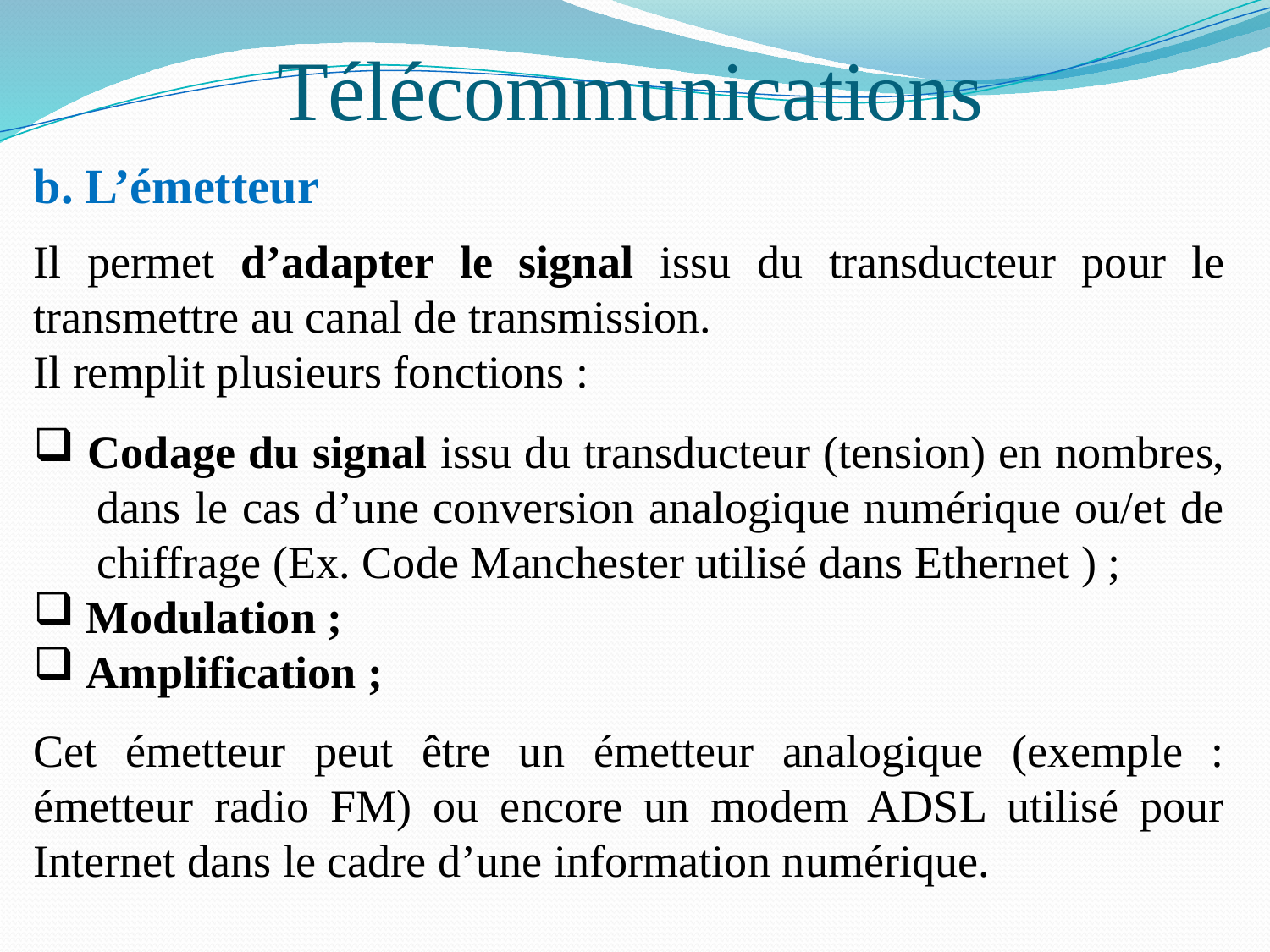

# Télécommunications
b. L’émetteur

Il permet d’adapter le signal issu du transducteur pour le transmettre au canal de transmission.
Il remplit plusieurs fonctions :

 Codage du signal issu du transducteur (tension) en nombres, dans le cas d’une conversion analogique numérique ou/et de chiffrage (Ex. Code Manchester utilisé dans Ethernet ) ;
 Modulation ;
 Amplification ;

Cet émetteur peut être un émetteur analogique (exemple : émetteur radio FM) ou encore un modem ADSL utilisé pour Internet dans le cadre d’une information numérique.